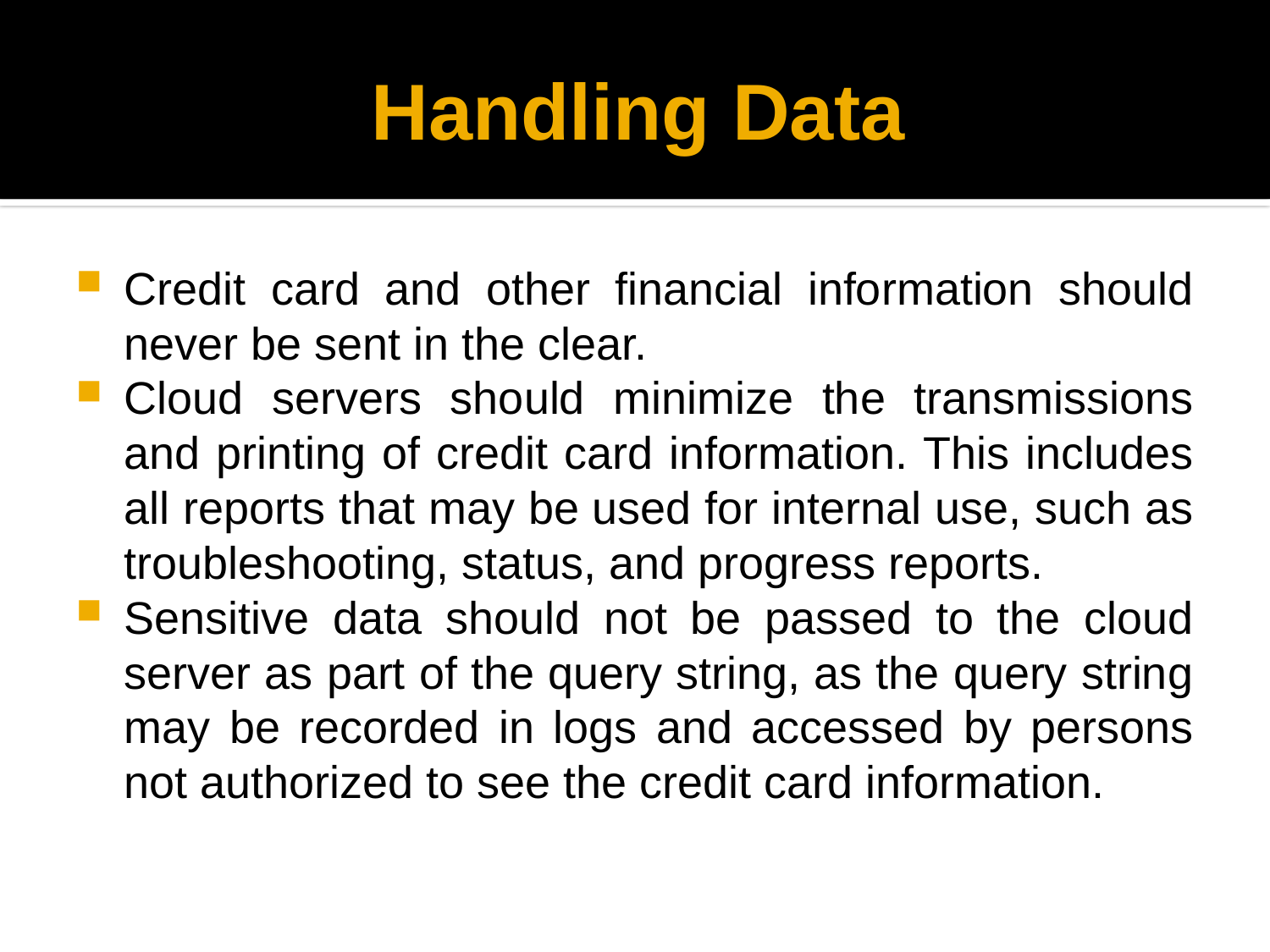

# Handling Data
Credit card and other ﬁnancial information should never be sent in the clear.
Cloud servers should minimize the transmissions and printing of credit card information. This includes all reports that may be used for internal use, such as troubleshooting, status, and progress reports.
Sensitive data should not be passed to the cloud server as part of the query string, as the query string may be recorded in logs and accessed by persons not authorized to see the credit card information.